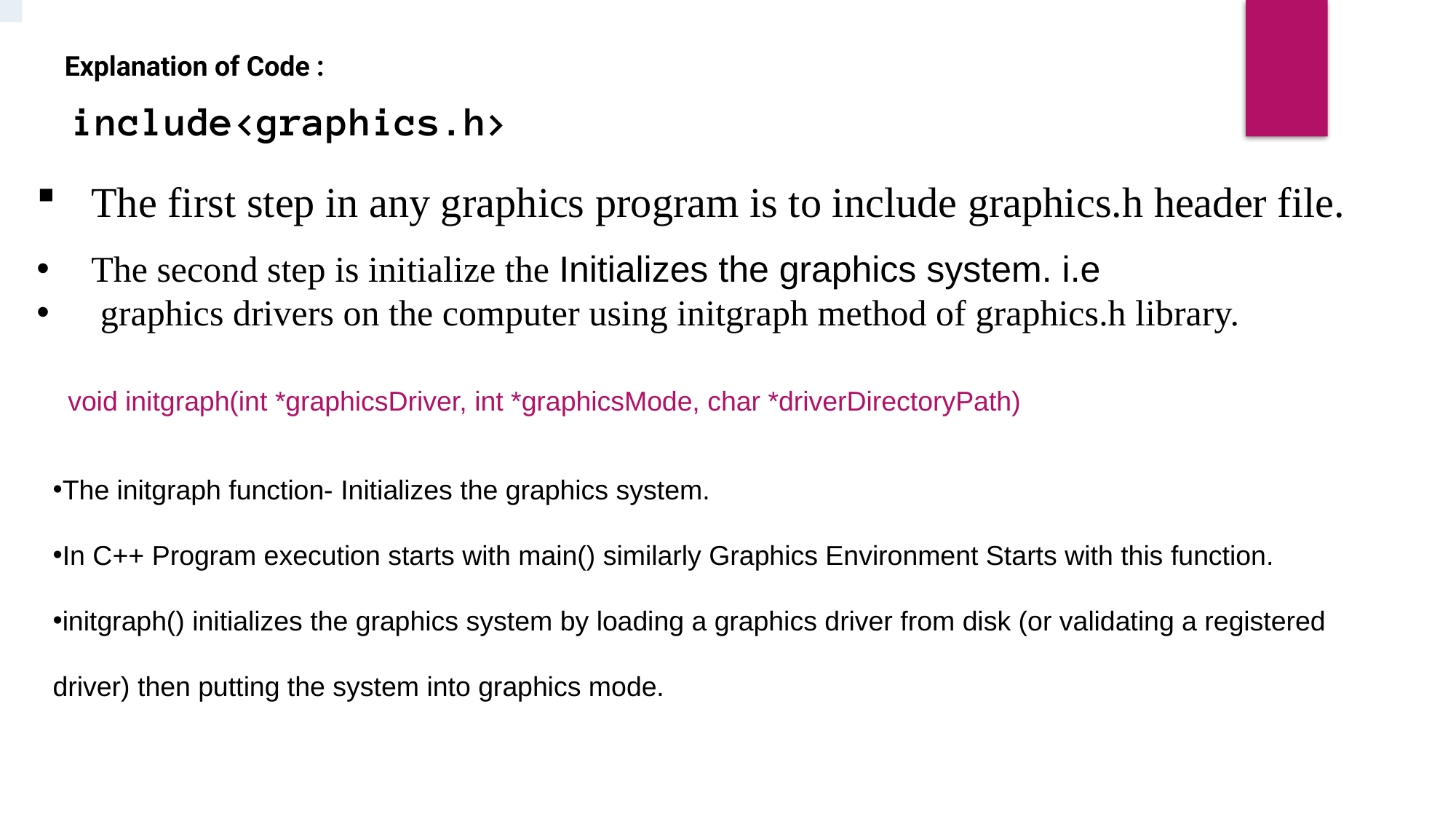

Explanation of Code :
include<graphics.h>
The first step in any graphics program is to include graphics.h header file.
The second step is initialize the Initializes the graphics system. i.e
 graphics drivers on the computer using initgraph method of graphics.h library.
void initgraph(int *graphicsDriver, int *graphicsMode, char *driverDirectoryPath));
The initgraph function- Initializes the graphics system.
In C++ Program execution starts with main() similarly Graphics Environment Starts with this function.
initgraph() initializes the graphics system by loading a graphics driver from disk (or validating a registered driver) then putting the system into graphics mode.